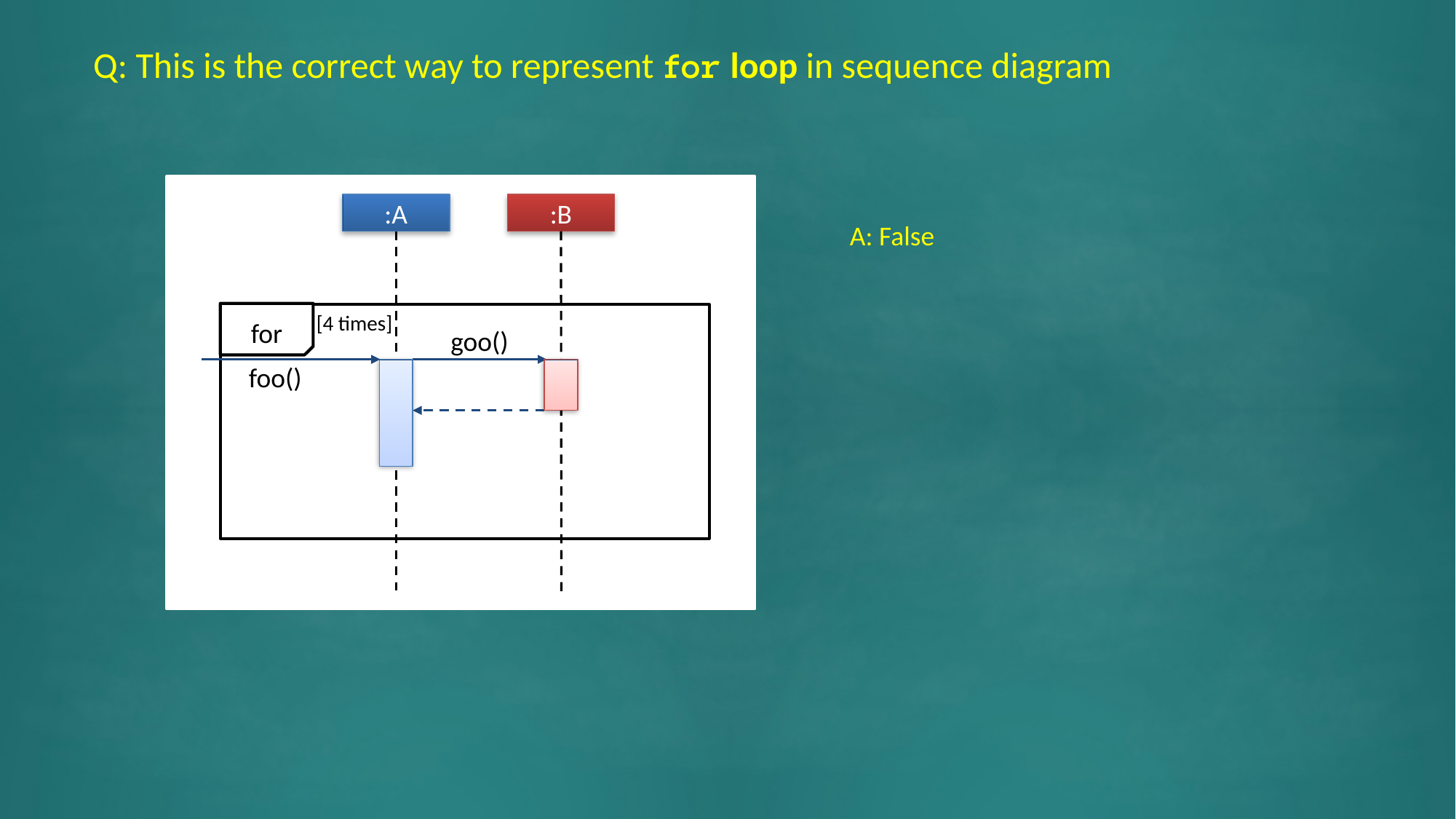

Q: This is the correct way to represent for loop in sequence diagram

:A
:B

[4 times]

for

A: False
goo()
foo()